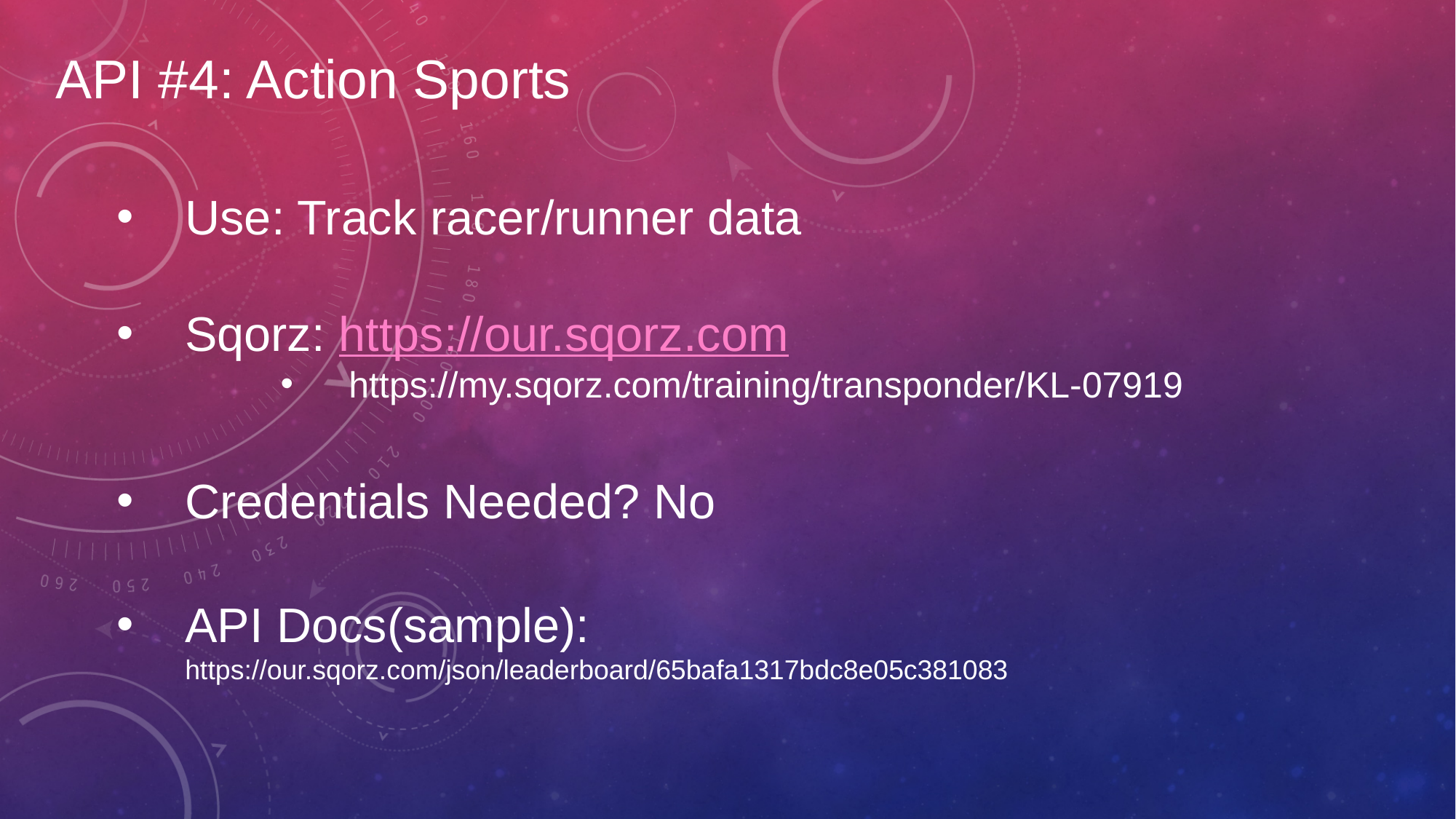

API #4: Action Sports
Use: Track racer/runner data
Sqorz: https://our.sqorz.com
https://my.sqorz.com/training/transponder/KL-07919

Credentials Needed? No

API Docs(sample): https://our.sqorz.com/json/leaderboard/65bafa1317bdc8e05c381083